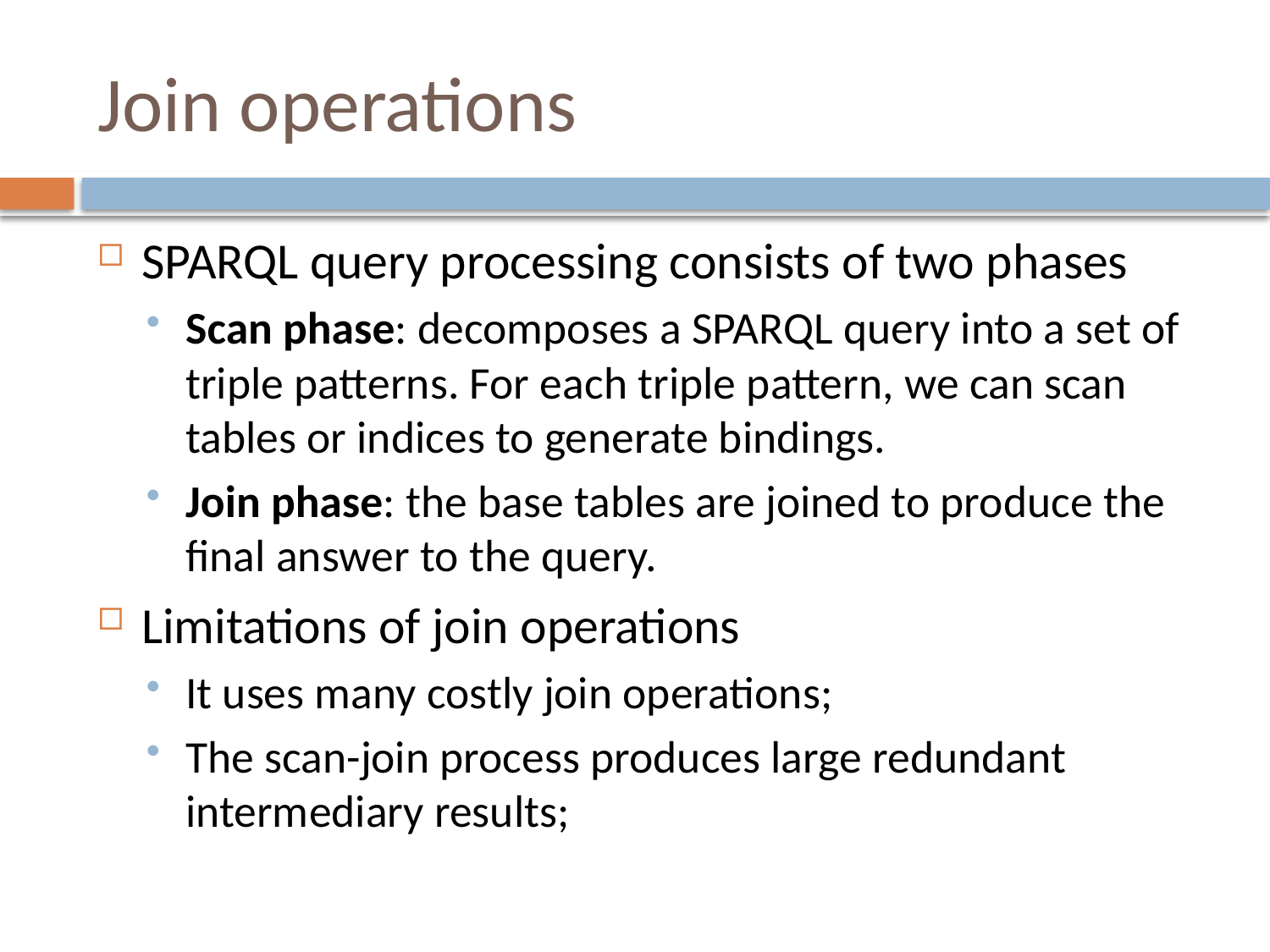

# Join operations
SPARQL query processing consists of two phases
Scan phase: decomposes a SPARQL query into a set of triple patterns. For each triple pattern, we can scan tables or indices to generate bindings.
Join phase: the base tables are joined to produce the final answer to the query.
Limitations of join operations
It uses many costly join operations;
The scan-join process produces large redundant intermediary results;